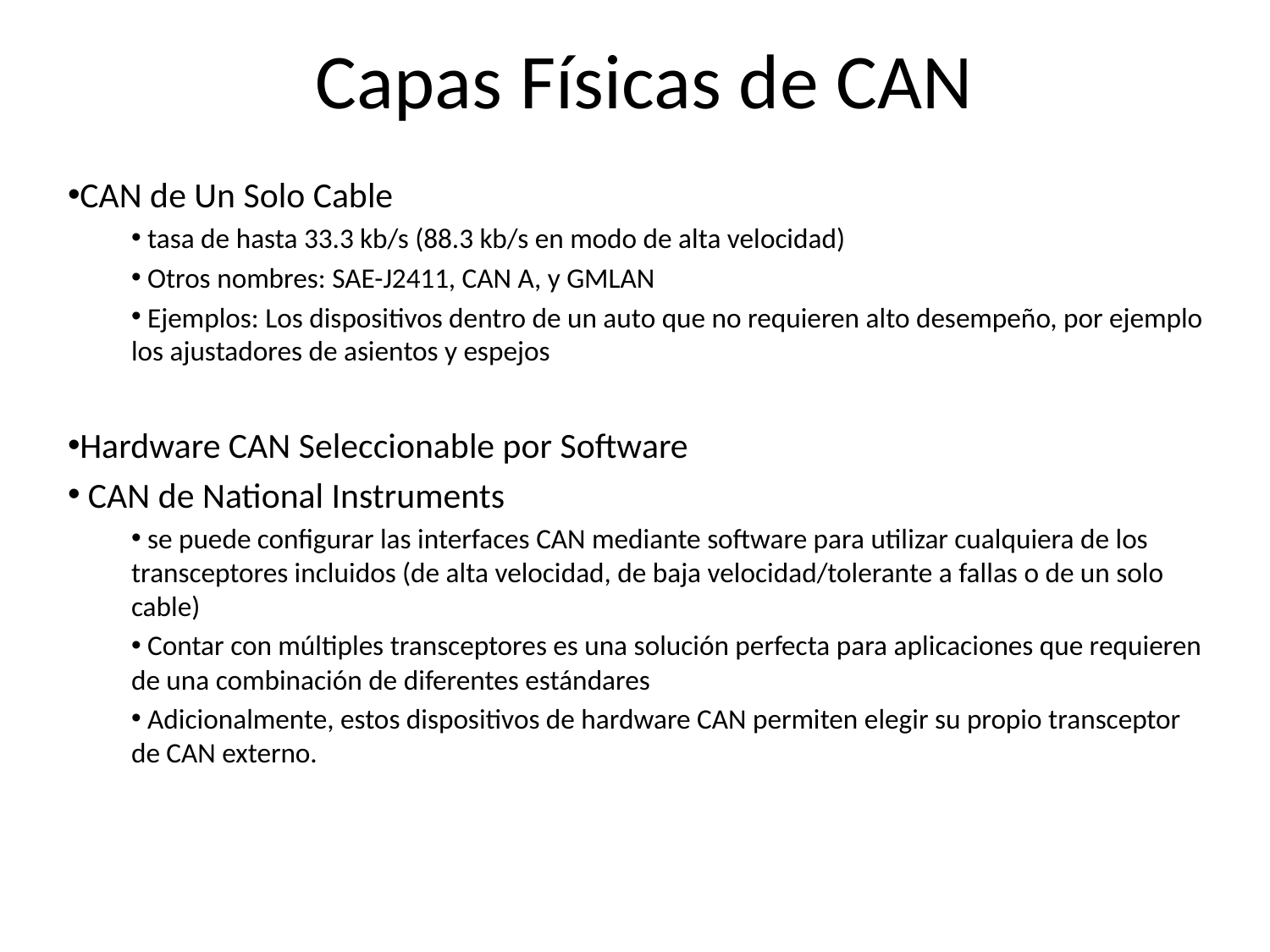

# Capas Físicas de CAN
CAN de Un Solo Cable
 tasa de hasta 33.3 kb/s (88.3 kb/s en modo de alta velocidad)
 Otros nombres: SAE-J2411, CAN A, y GMLAN
 Ejemplos: Los dispositivos dentro de un auto que no requieren alto desempeño, por ejemplo los ajustadores de asientos y espejos

Hardware CAN Seleccionable por Software
 CAN de National Instruments
 se puede configurar las interfaces CAN mediante software para utilizar cualquiera de los transceptores incluidos (de alta velocidad, de baja velocidad/tolerante a fallas o de un solo cable)
 Contar con múltiples transceptores es una solución perfecta para aplicaciones que requieren de una combinación de diferentes estándares
 Adicionalmente, estos dispositivos de hardware CAN permiten elegir su propio transceptor de CAN externo.